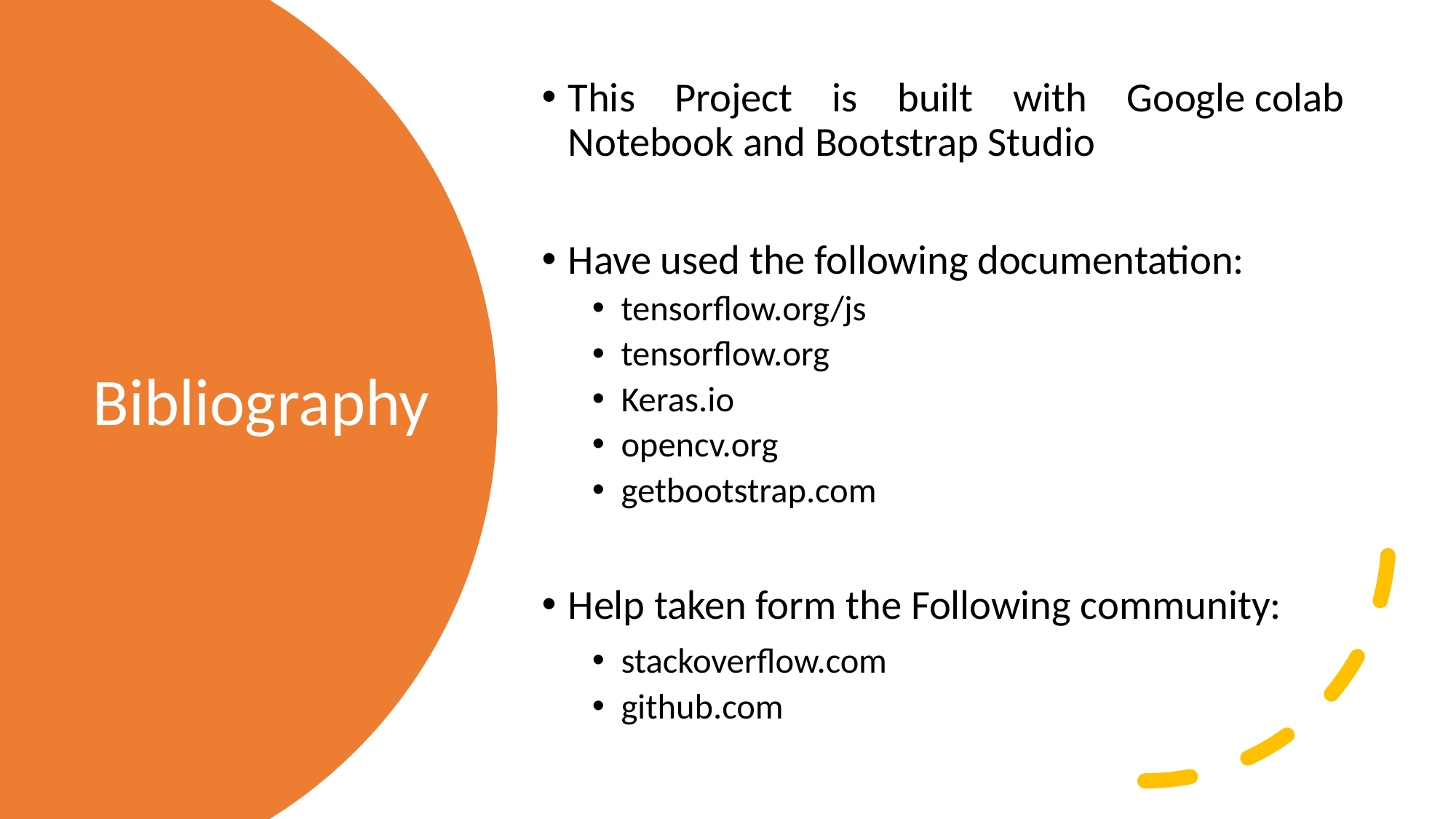

This Project is built with Google colab Notebook and Bootstrap Studio

Have used the following documentation:
tensorflow.org/js
tensorflow.org
Keras.io
opencv.org
getbootstrap.com

Help taken form the Following community:
stackoverflow.com
github.com

# Bibliography

38